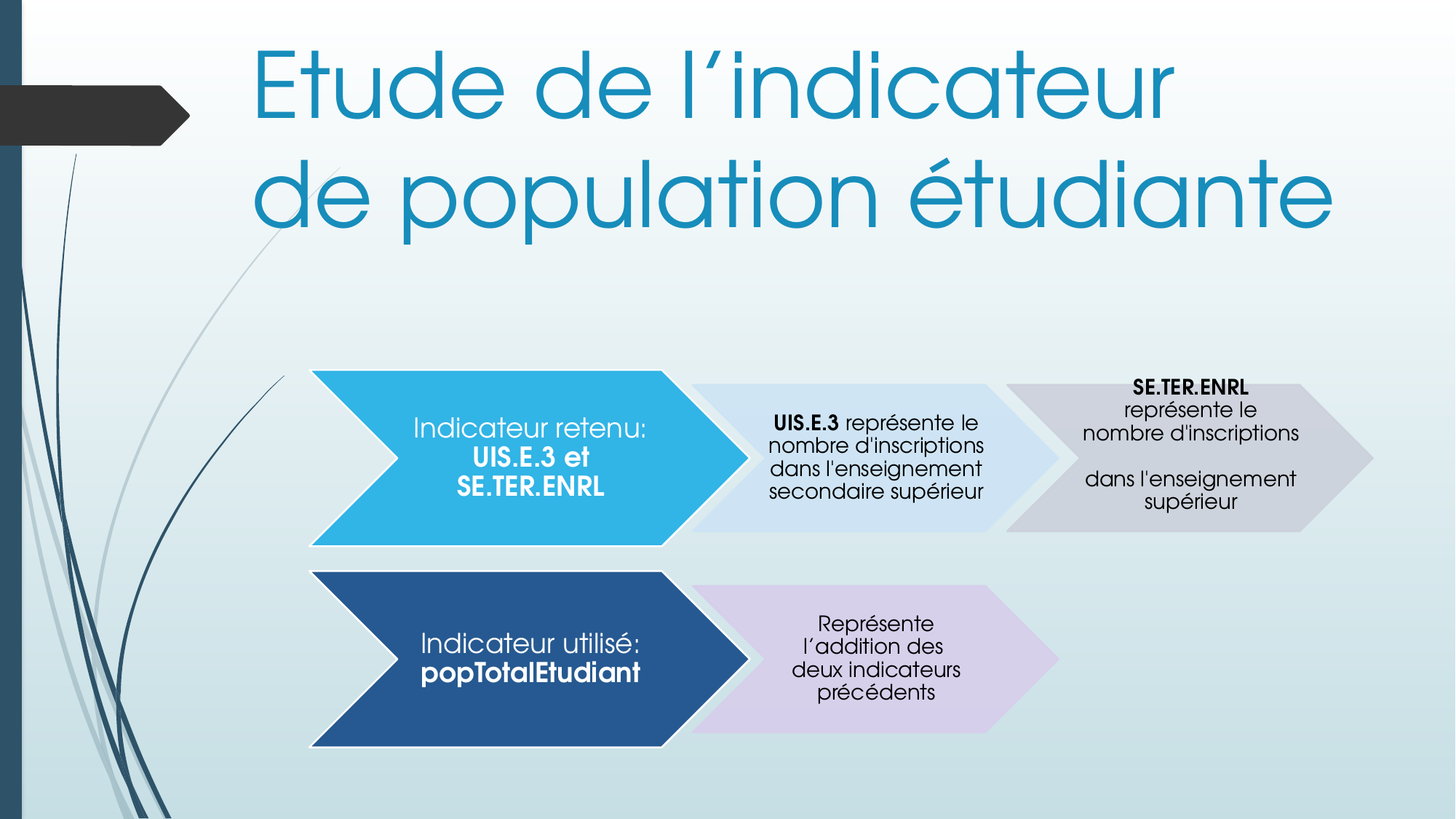

# Etude de l’indicateur de population étudiante
Indicateur retenu: UIS.E.3 et SE.TER.ENRL
UIS.E.3 représente le nombre d'inscriptions dans l'enseignement secondaire supérieur
SE.TER.ENRL représente le nombre d'inscriptions
dans l'enseignement supérieur
Indicateur utilisé: popTotalEtudiant
Représente l’addition des
deux indicateurs précédents